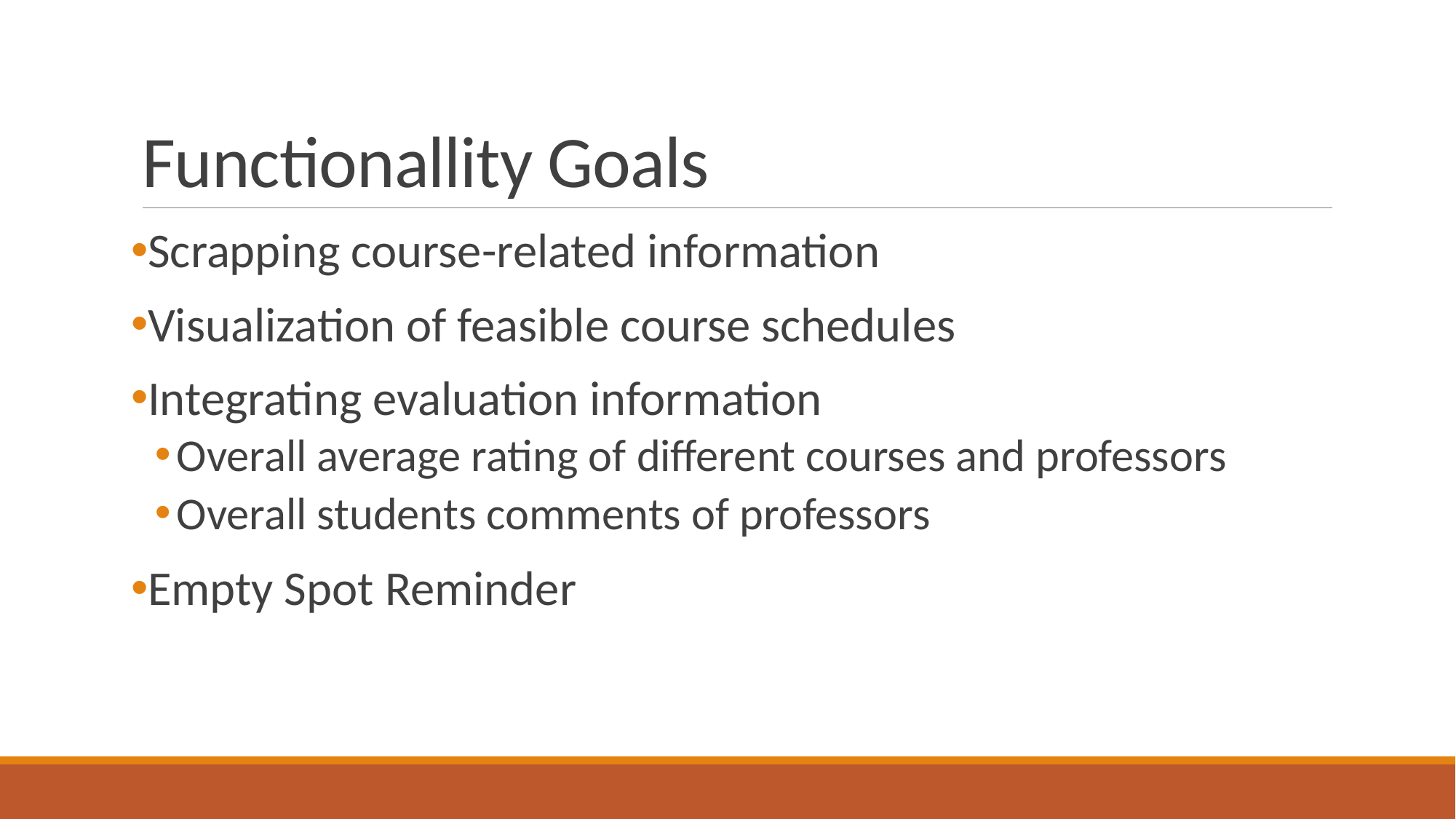

# Functionallity Goals
Scrapping course-related information
Visualization of feasible course schedules
Integrating evaluation information
Overall average rating of different courses and professors
Overall students comments of professors
Empty Spot Reminder